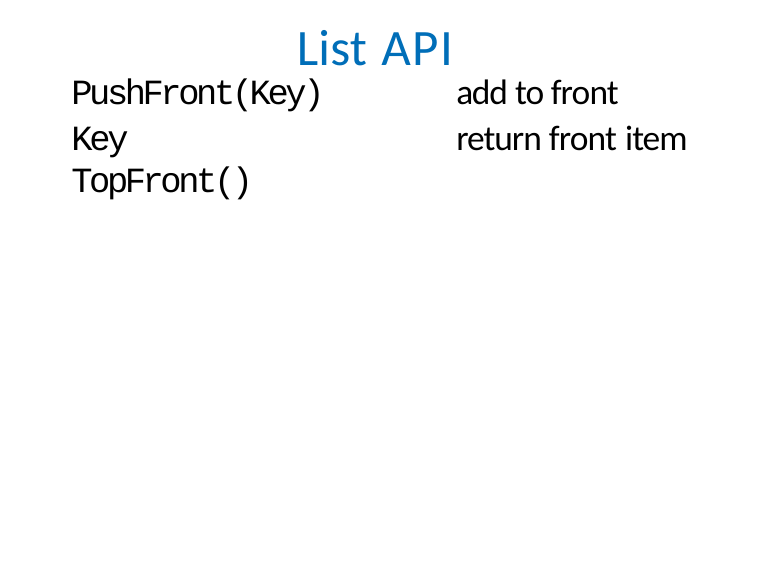

# List API
add to front  return front item
PushFront(Key)
Key TopFront()